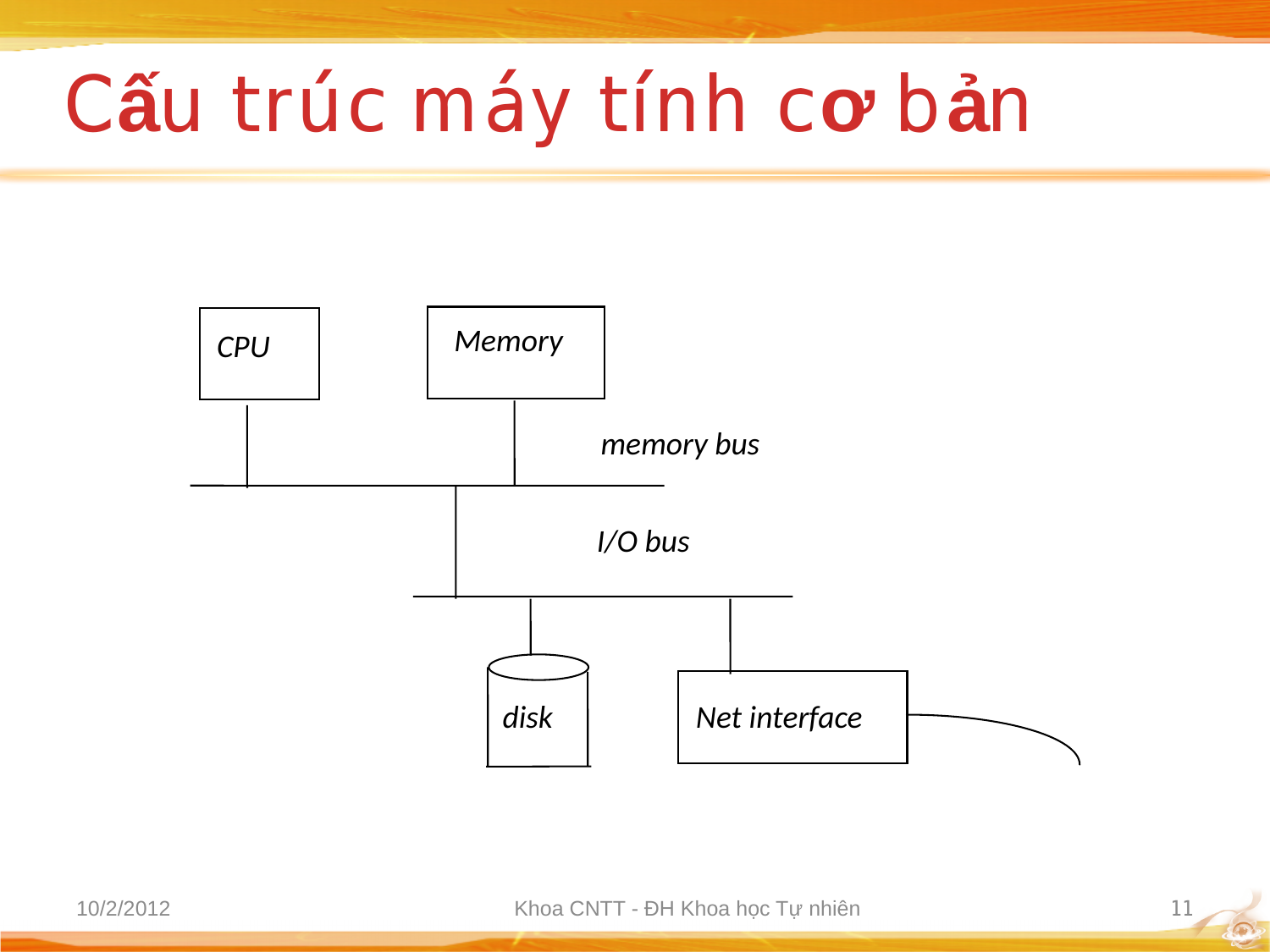

# Cấu trúc máy tính cơ bản

Memory
CPU

memory bus

I/O bus

disk
Net interface

10/2/2012
Khoa CNTT - ĐH Khoa học Tự nhiên
11